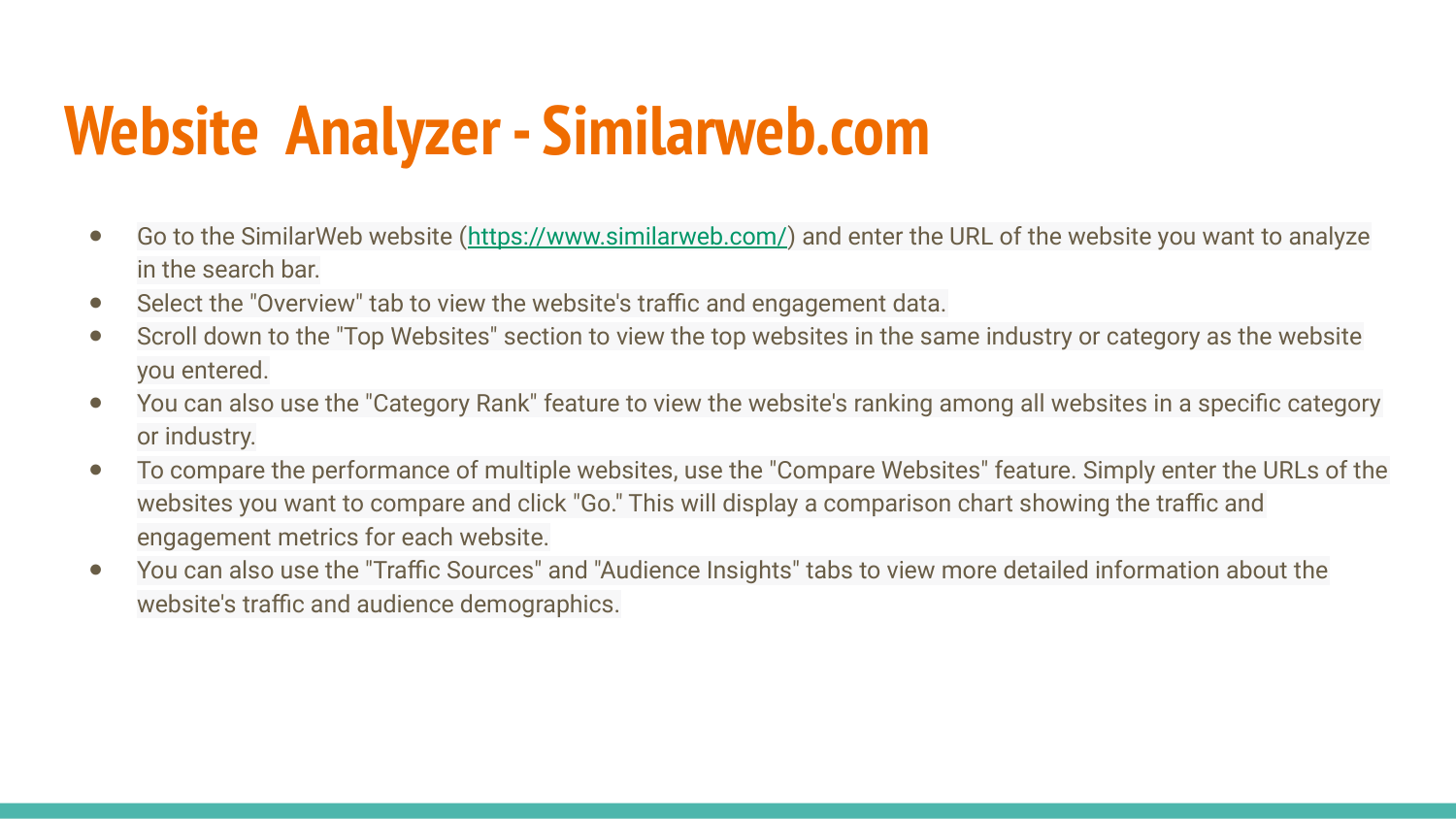

# Website  Analyzer - Similarweb.com
Go to the SimilarWeb website (https://www.similarweb.com/) and enter the URL of the website you want to analyze in the search bar.
Select the "Overview" tab to view the website's traffic and engagement data.
Scroll down to the "Top Websites" section to view the top websites in the same industry or category as the website you entered.
You can also use the "Category Rank" feature to view the website's ranking among all websites in a specific category or industry.
To compare the performance of multiple websites, use the "Compare Websites" feature. Simply enter the URLs of the websites you want to compare and click "Go." This will display a comparison chart showing the traffic and engagement metrics for each website.
You can also use the "Traffic Sources" and "Audience Insights" tabs to view more detailed information about the website's traffic and audience demographics.